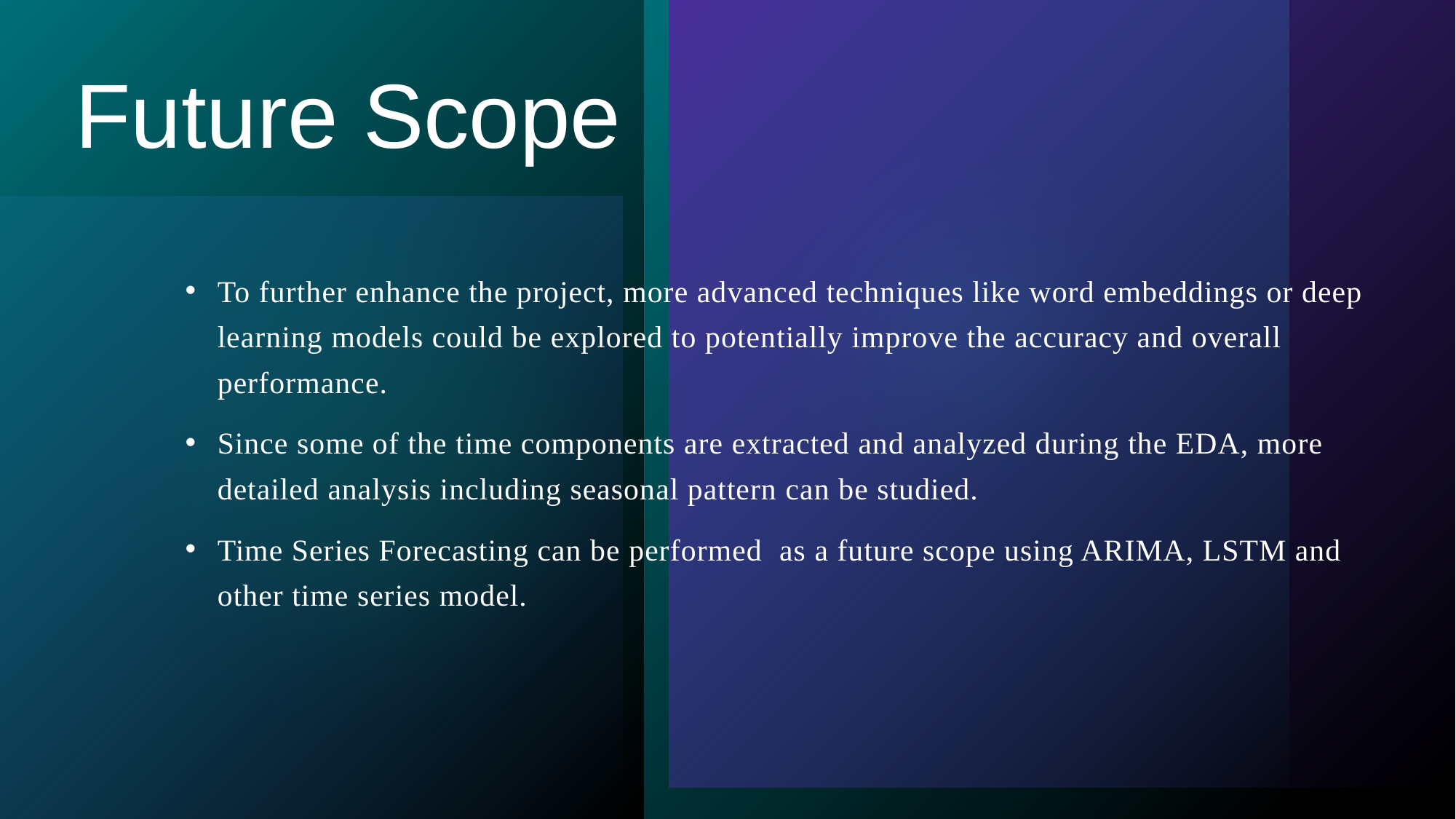

# Future Scope
To further enhance the project, more advanced techniques like word embeddings or deep learning models could be explored to potentially improve the accuracy and overall performance.
Since some of the time components are extracted and analyzed during the EDA, more detailed analysis including seasonal pattern can be studied.
Time Series Forecasting can be performed  as a future scope using ARIMA, LSTM and other time series model.